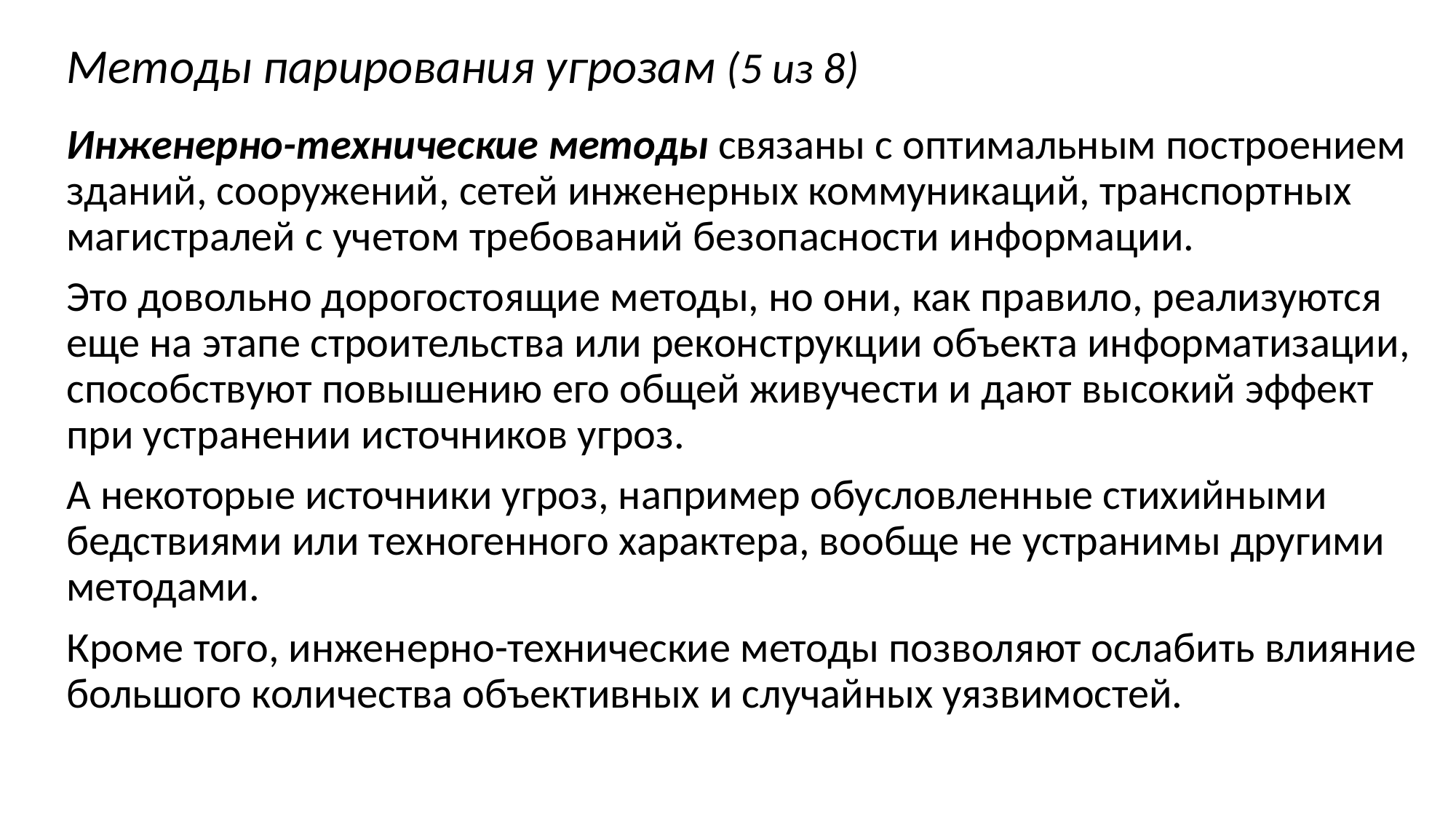

# Методы парирования угрозам (5 из 8)
Инженерно-технические методы связаны с оптимальным построением зданий, сооружений, сетей инженерных коммуникаций, транспортных магистралей с учетом требований безопасности информации.
Это довольно дорогостоящие методы, но они, как правило, реализуются еще на этапе строительства или реконструкции объекта информатизации, способствуют повышению его общей живучести и дают высокий эффект при устранении источников угроз.
А некоторые источники угроз, например обусловленные стихийными бедствиями или техногенного характера, вообще не устранимы другими методами.
Кроме того, инженерно-технические методы позволяют ослабить влияние большого количества объективных и случайных уязвимостей.